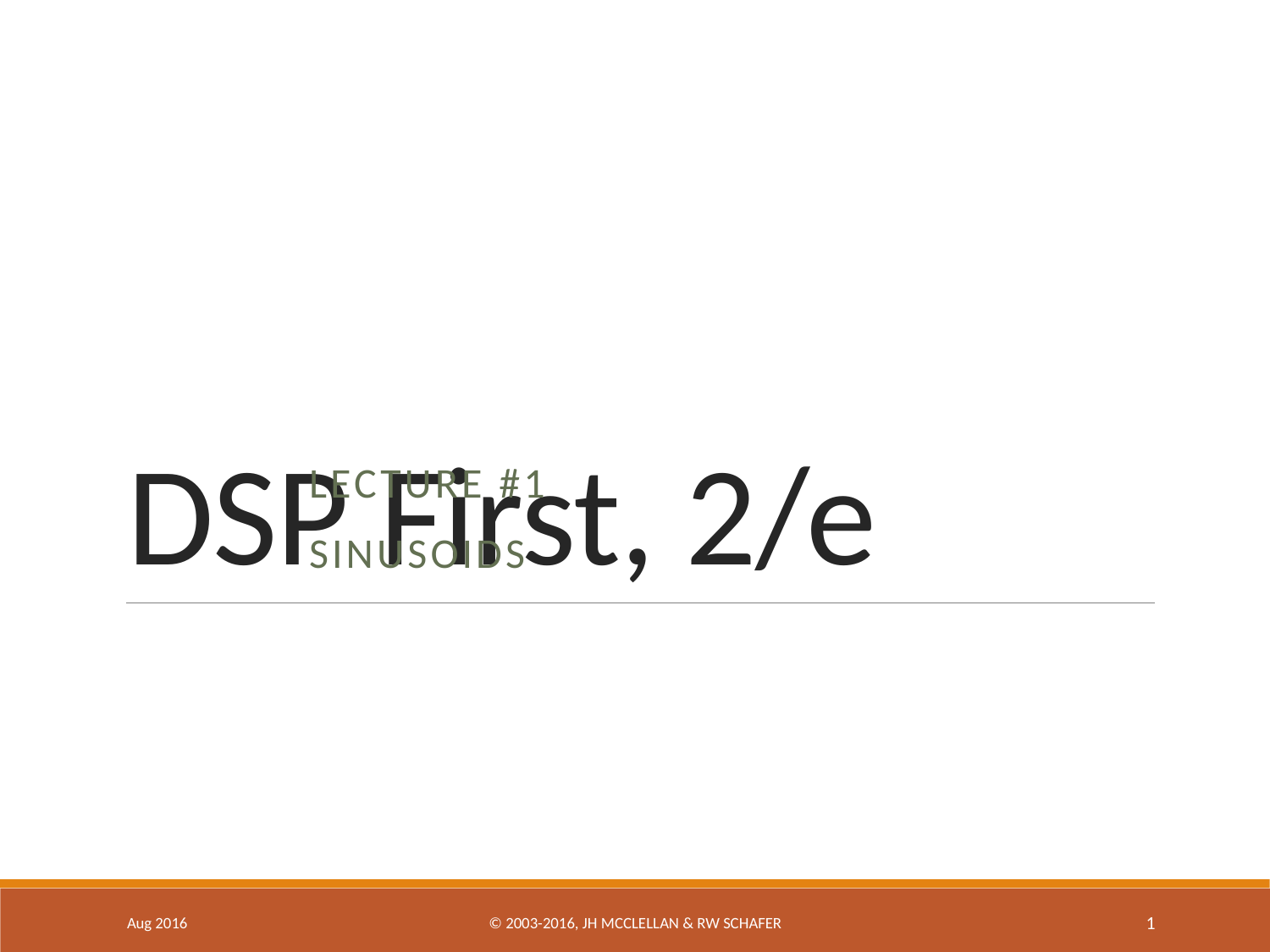

# DSP First, 2/e
LECTURE #1
Sinusoids
Aug 2016
© 2003-2016, JH McClellan & RW Schafer
1